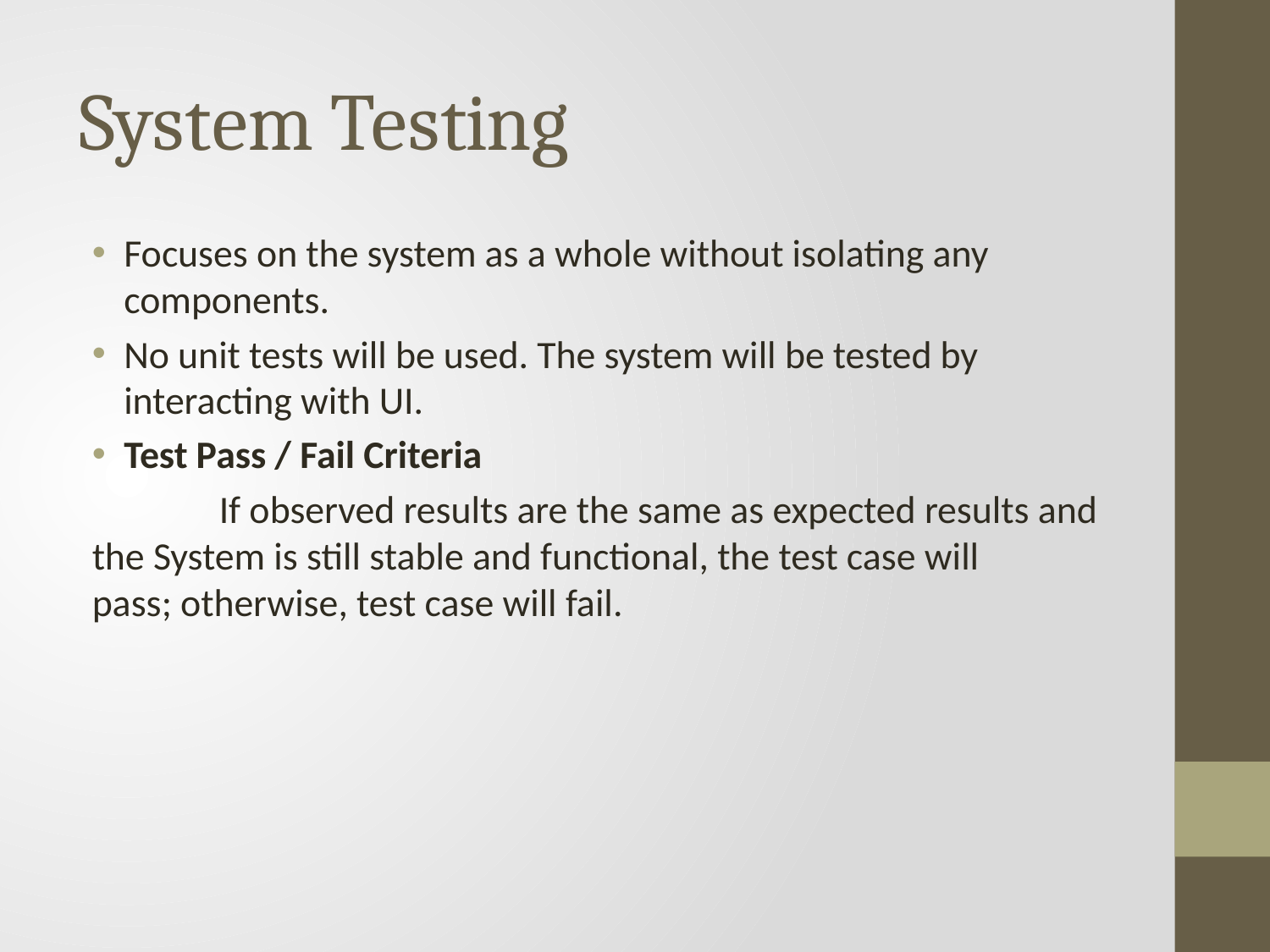

# System Testing
Focuses on the system as a whole without isolating any components.
No unit tests will be used. The system will be tested by interacting with UI.
Test Pass / Fail Criteria
	If observed results are the same as expected results and 	the System is still stable and functional, the test case will 	pass; otherwise, test case will fail.